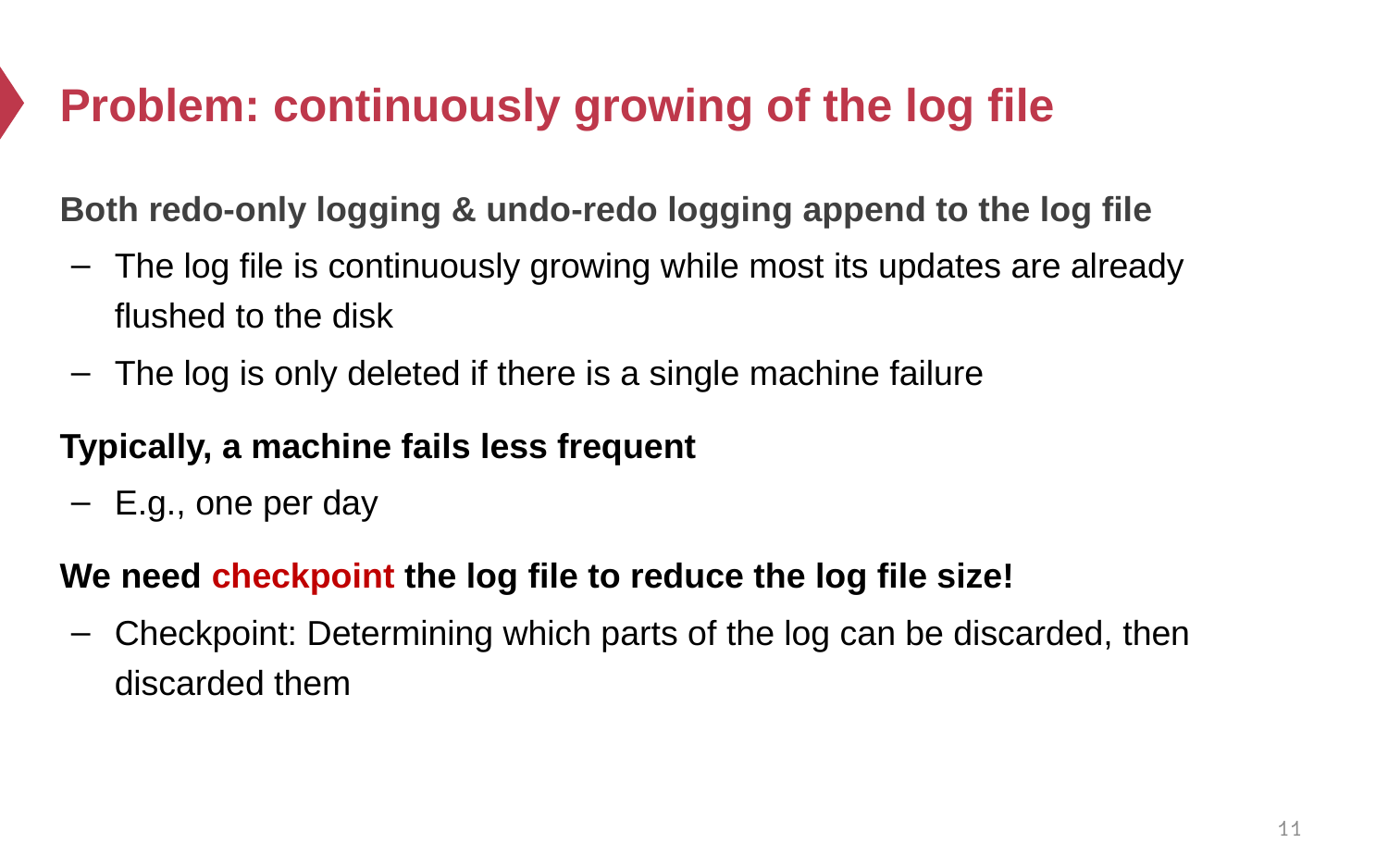

# Problem: continuously growing of the log file
Both redo-only logging & undo-redo logging append to the log file
The log file is continuously growing while most its updates are already flushed to the disk
The log is only deleted if there is a single machine failure
Typically, a machine fails less frequent
E.g., one per day
We need checkpoint the log file to reduce the log file size!
Checkpoint: Determining which parts of the log can be discarded, then discarded them

11